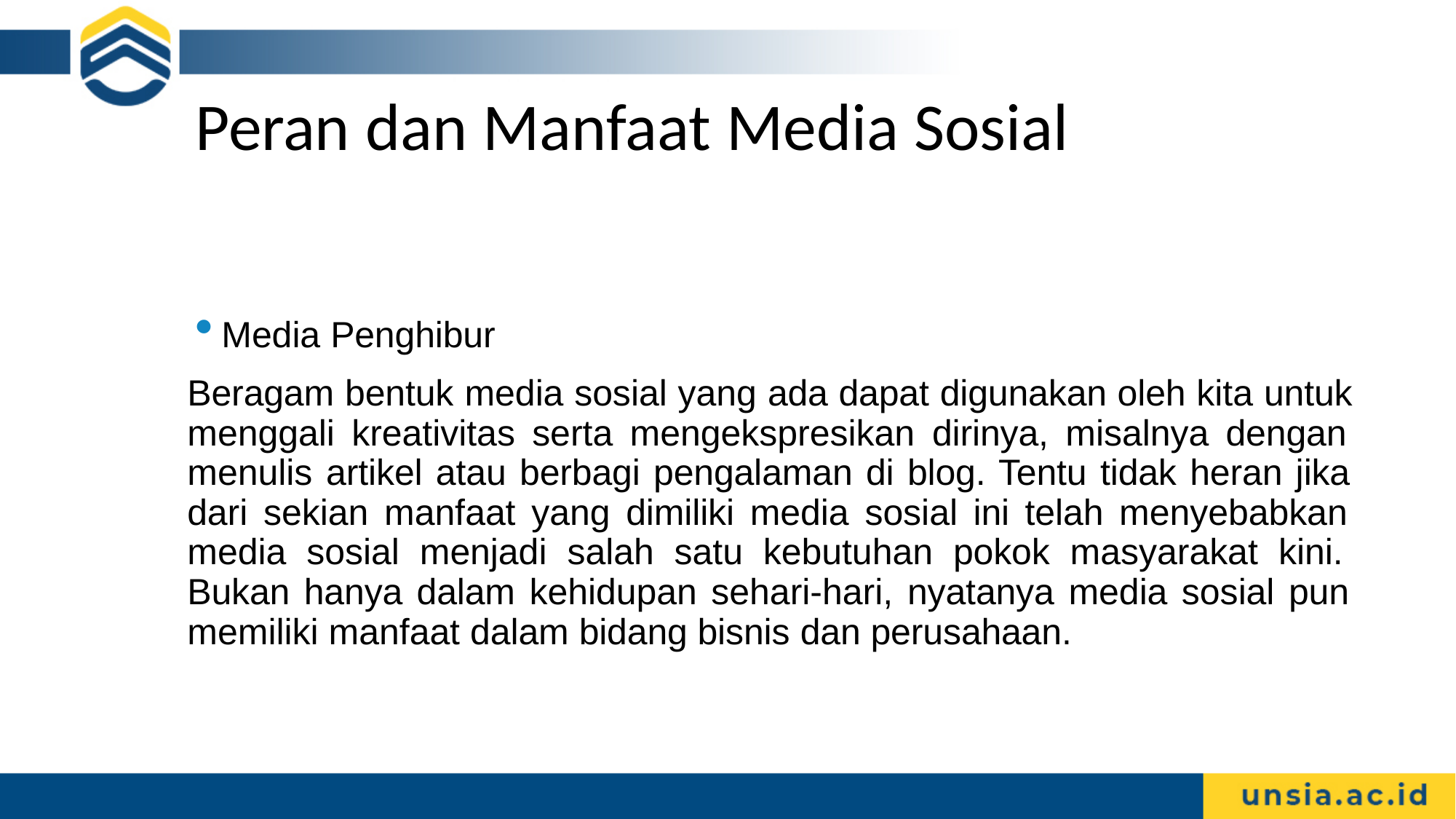

# Peran dan Manfaat Media Sosial
Media Penghibur
Beragam bentuk media sosial yang ada dapat digunakan oleh kita untuk  menggali kreativitas serta mengekspresikan dirinya, misalnya dengan  menulis artikel atau berbagi pengalaman di blog. Tentu tidak heran jika  dari sekian manfaat yang dimiliki media sosial ini telah menyebabkan  media sosial menjadi salah satu kebutuhan pokok masyarakat kini.  Bukan hanya dalam kehidupan sehari-hari, nyatanya media sosial pun  memiliki manfaat dalam bidang bisnis dan perusahaan.